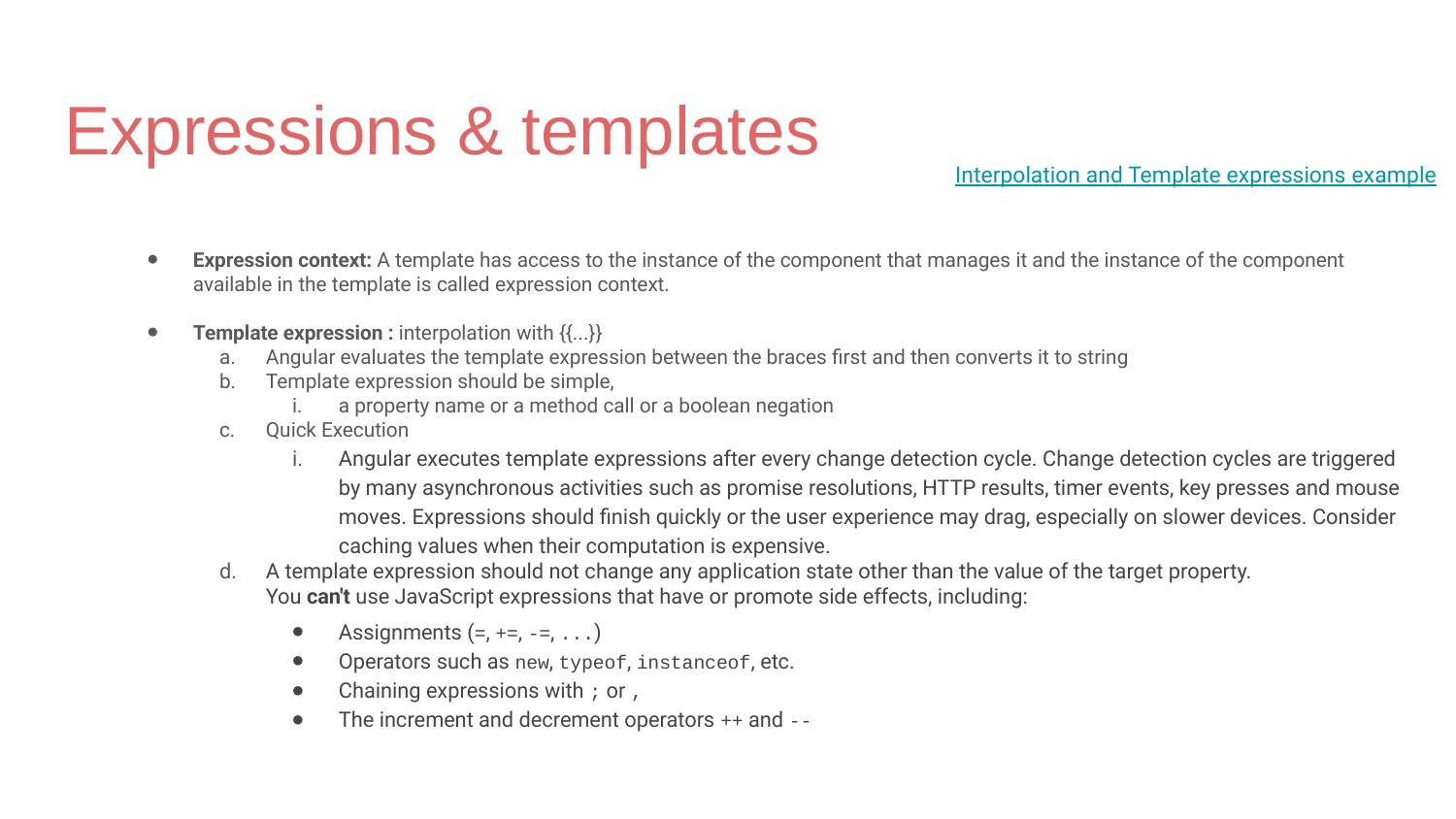

# Expressions & templates
Interpolation and Template expressions example

Expression context: A template has access to the instance of the component that manages it and the instance of the component available in the template is called expression context.

Template expression : interpolation with {{...}}
Angular evaluates the template expression between the braces first and then converts it to string
Template expression should be simple,
a property name or a method call or a boolean negation
Quick Execution
Angular executes template expressions after every change detection cycle. Change detection cycles are triggered by many asynchronous activities such as promise resolutions, HTTP results, timer events, key presses and mouse moves. Expressions should finish quickly or the user experience may drag, especially on slower devices. Consider caching values when their computation is expensive.
A template expression should not change any application state other than the value of the target property.
You can't use JavaScript expressions that have or promote side effects, including:
Assignments (=, +=, -=, ...)
Operators such as new, typeof, instanceof, etc.
Chaining expressions with ; or ,
The increment and decrement operators ++ and --